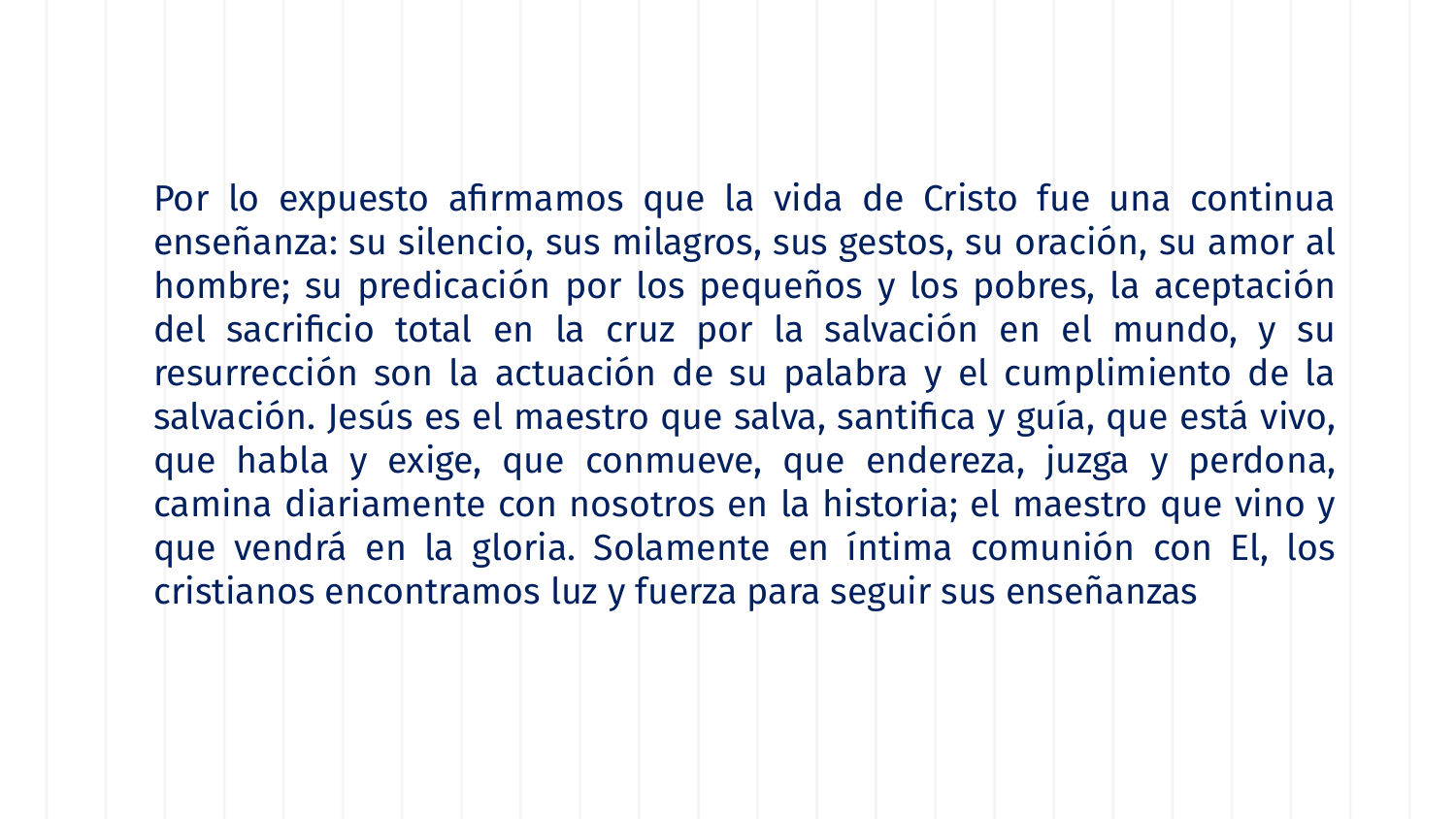

Por lo expuesto afirmamos que la vida de Cristo fue una continua enseñanza: su silencio, sus milagros, sus gestos, su oración, su amor al hombre; su predicación por los pequeños y los pobres, la aceptación del sacrificio total en la cruz por la salvación en el mundo, y su resurrección son la actuación de su palabra y el cumplimiento de la salvación. Jesús es el maestro que salva, santifica y guía, que está vivo, que habla y exige, que conmueve, que endereza, juzga y perdona, camina diariamente con nosotros en la historia; el maestro que vino y que vendrá en la gloria. Solamente en íntima comunión con El, los cristianos encontramos luz y fuerza para seguir sus enseñanzas